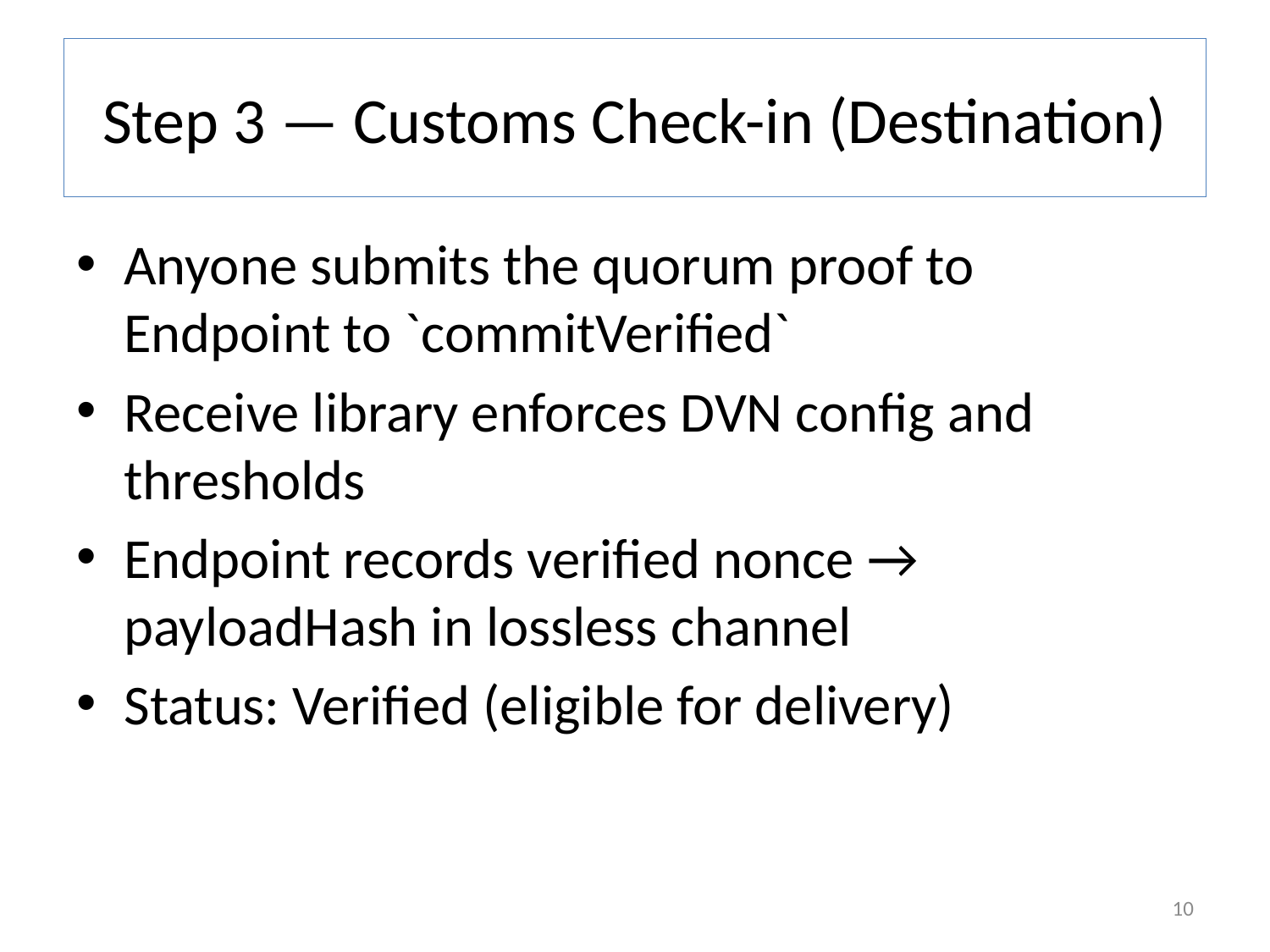

# Step 3 — Customs Check-in (Destination)
Anyone submits the quorum proof to Endpoint to `commitVerified`
Receive library enforces DVN config and thresholds
Endpoint records verified nonce → payloadHash in lossless channel
Status: Verified (eligible for delivery)
10